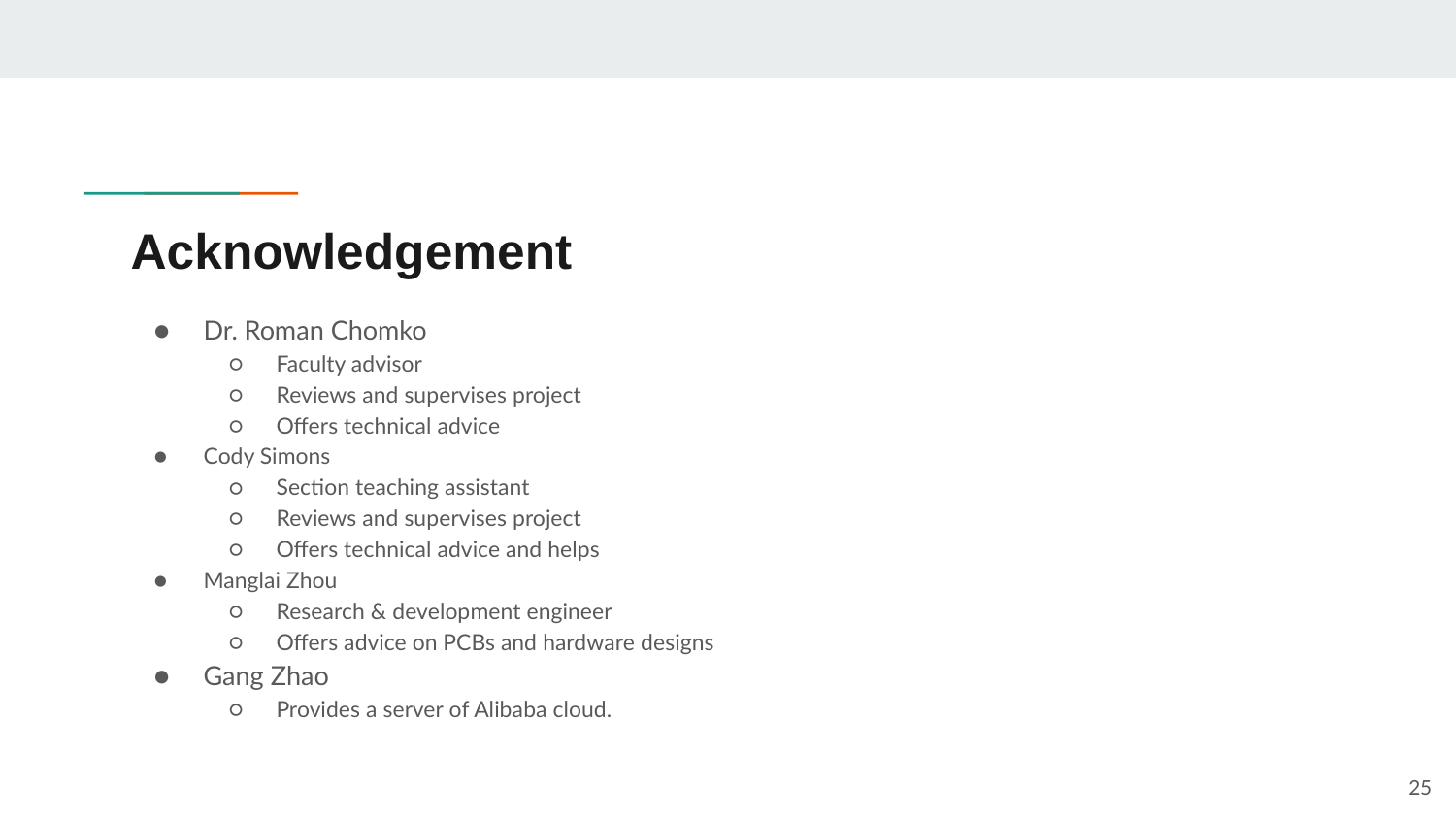

# Acknowledgement
Dr. Roman Chomko
Faculty advisor
Reviews and supervises project
Offers technical advice
Cody Simons
Section teaching assistant
Reviews and supervises project
Offers technical advice and helps
Manglai Zhou
Research & development engineer
Offers advice on PCBs and hardware designs
Gang Zhao
Provides a server of Alibaba cloud.
25